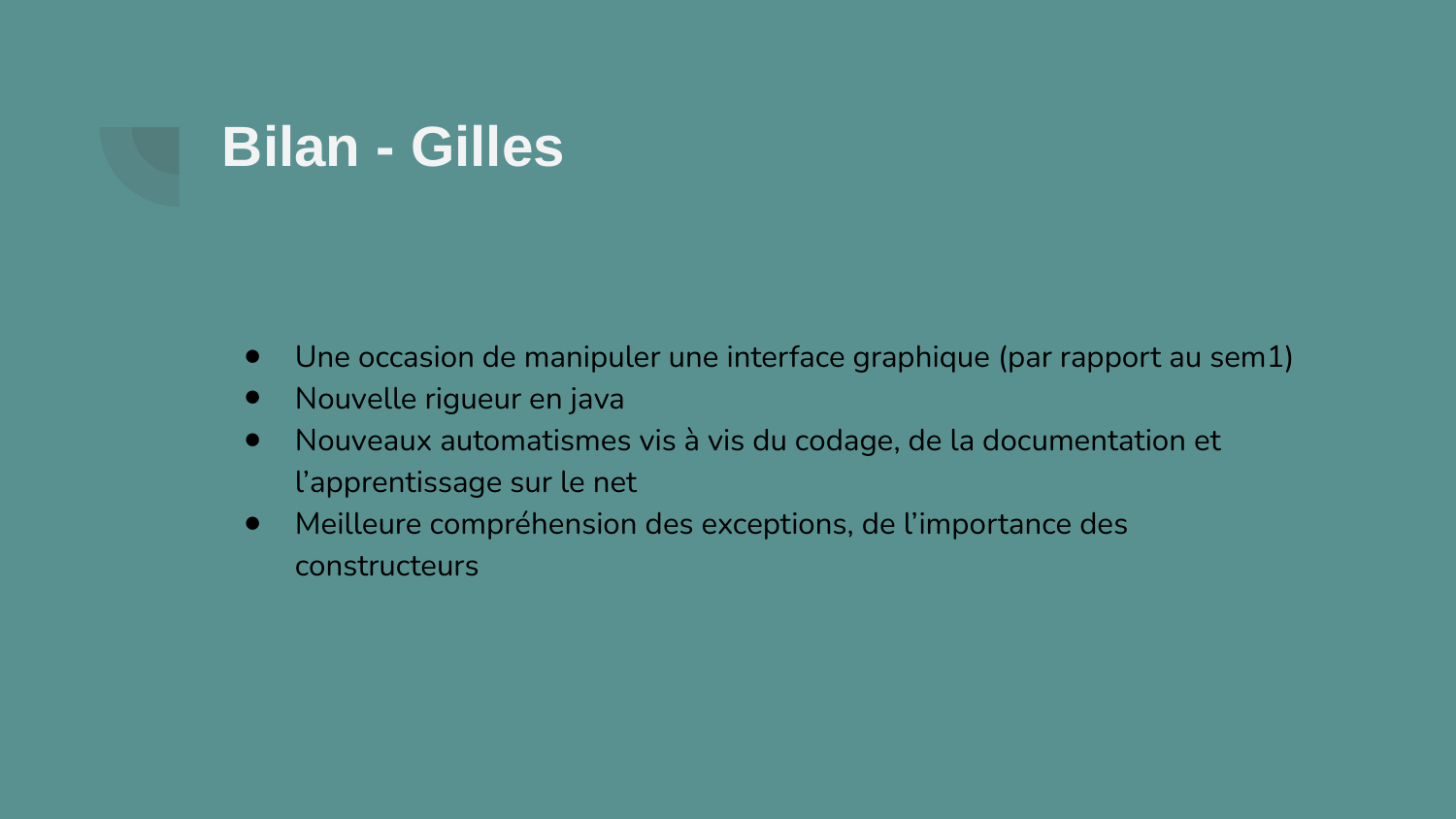

# Bilan - Gilles
Une occasion de manipuler une interface graphique (par rapport au sem1)
Nouvelle rigueur en java
Nouveaux automatismes vis à vis du codage, de la documentation et l’apprentissage sur le net
Meilleure compréhension des exceptions, de l’importance des constructeurs